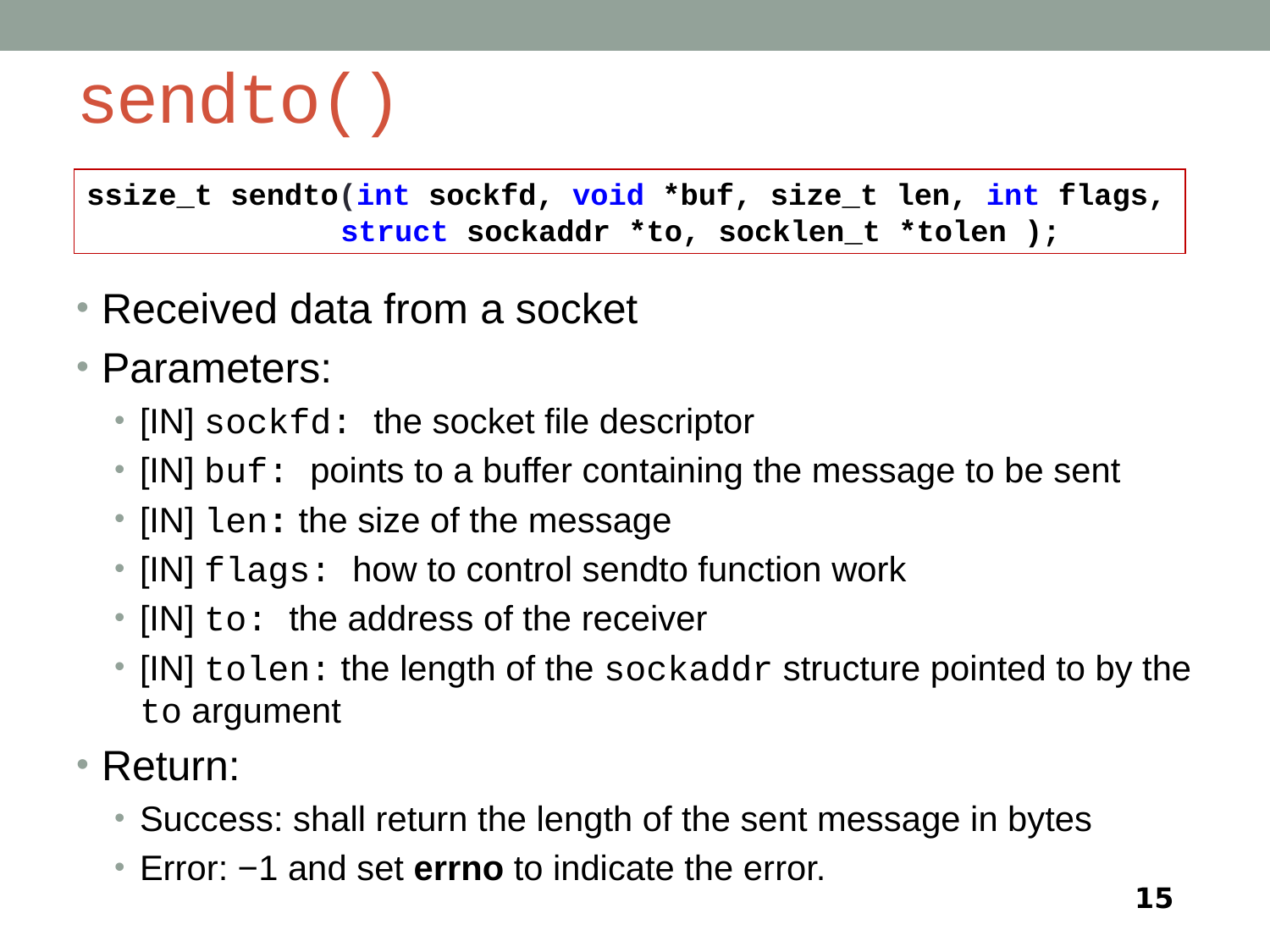

# sendto()
ssize_t sendto(int sockfd, void *buf, size_t len, int flags, 		struct sockaddr *to, socklen_t *tolen );
Received data from a socket
Parameters:
[IN] sockfd: the socket file descriptor
[IN] buf: points to a buffer containing the message to be sent
[IN] len: the size of the message
[IN] flags: how to control sendto function work
[IN] to: the address of the receiver
[IN] tolen: the length of the sockaddr structure pointed to by the to argument
Return:
Success: shall return the length of the sent message in bytes
Error: −1 and set errno to indicate the error.
15